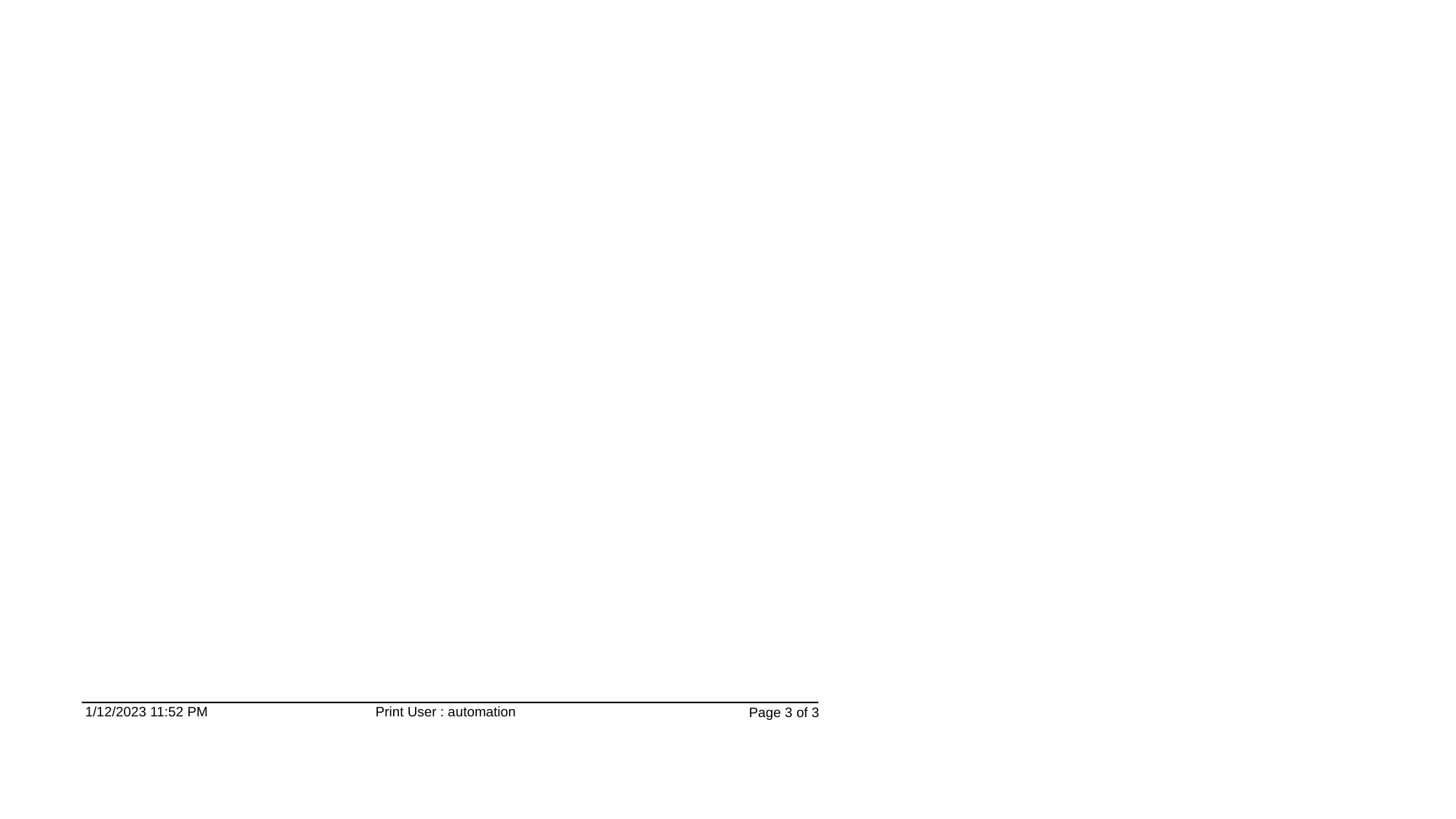

1/12/2023 11:52 PM
Print User : automation
Page 3 of 3